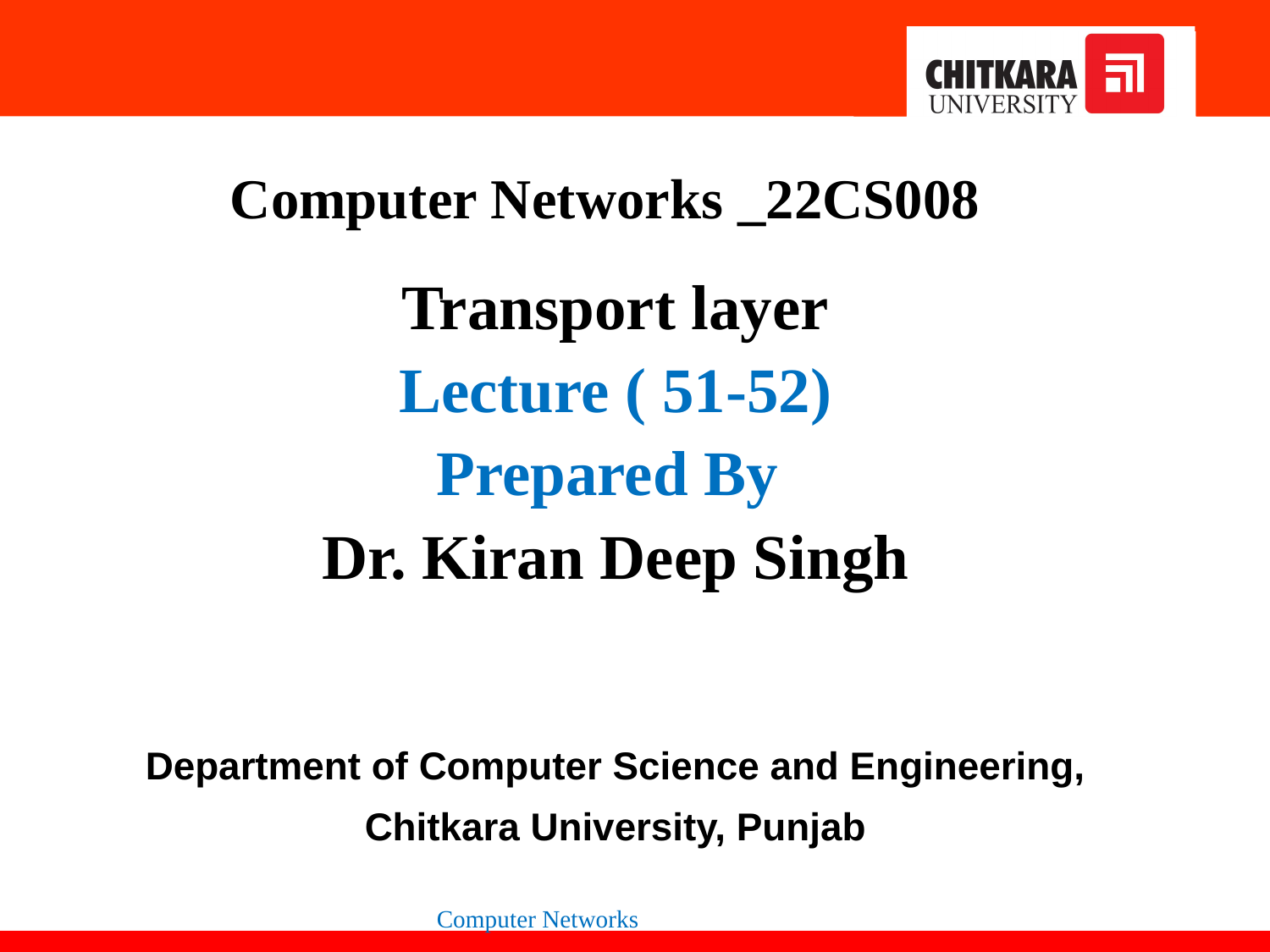

Computer Networks _22CS008

Transport layer
Lecture ( 51-52)
Prepared By
Dr. Kiran Deep Singh

Department of Computer Science and Engineering,
Chitkara University, Punjab

Computer Networks